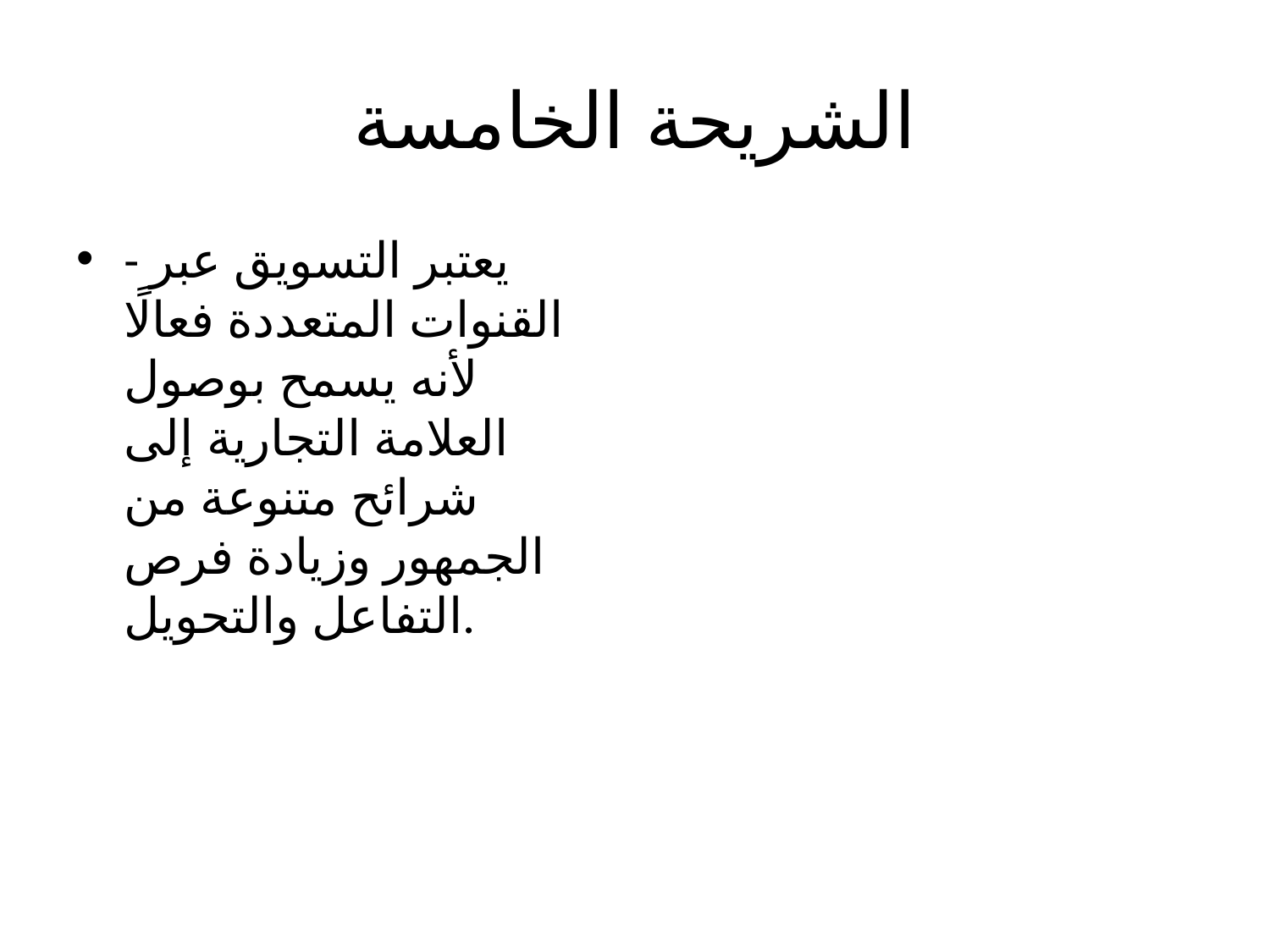

# الشريحة الخامسة
- يعتبر التسويق عبر القنوات المتعددة فعالًا لأنه يسمح بوصول العلامة التجارية إلى شرائح متنوعة من الجمهور وزيادة فرص التفاعل والتحويل.